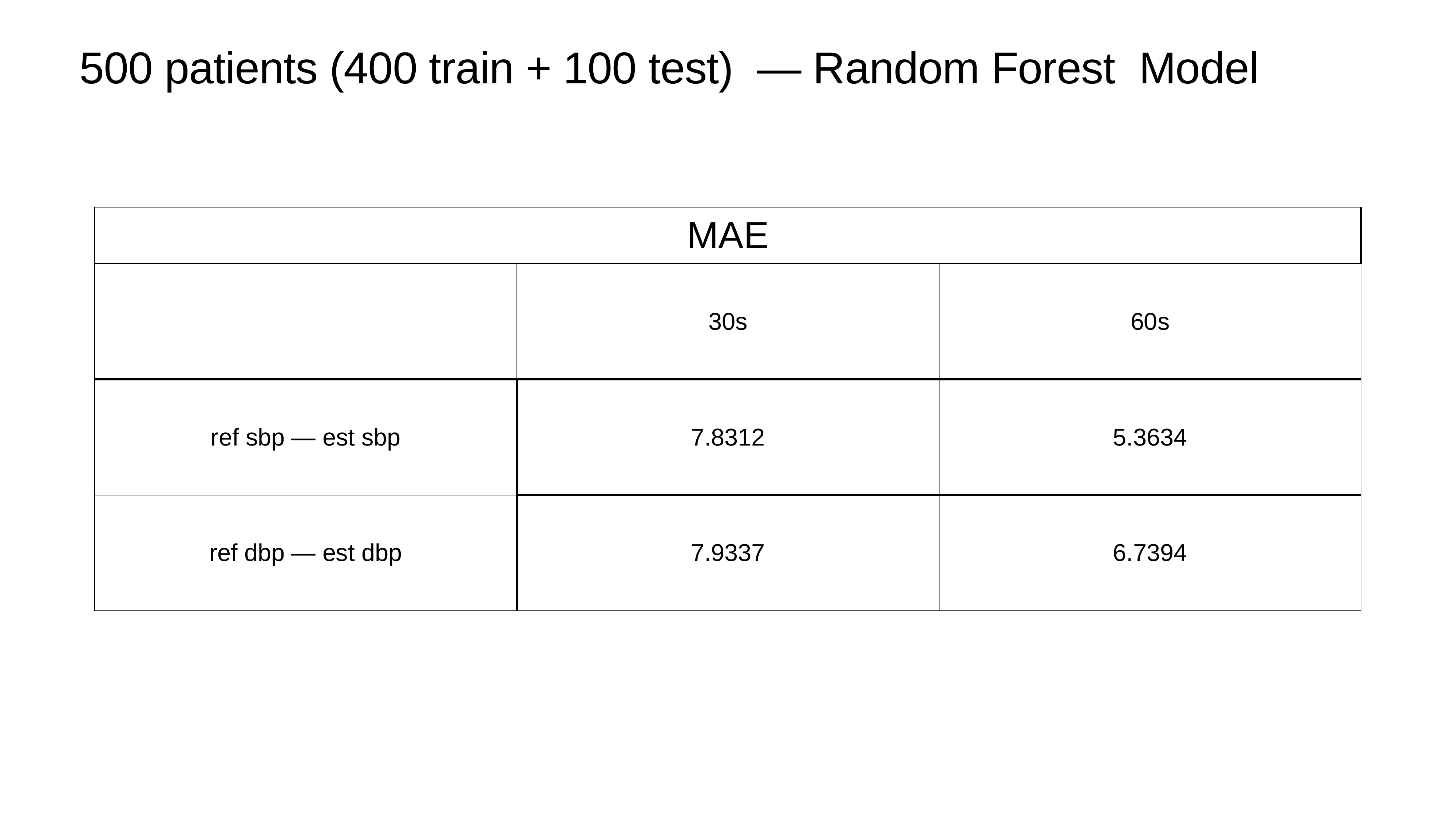

# 500 patients (400 train + 100 test)  — Random Forest  Model
| MAE |  |  |
| --- | --- | --- |
|  | 30s | 60s |
| ref sbp — est sbp | 7.8312 | 5.3634 |
| ref dbp — est dbp | 7.9337 | 6.7394 |